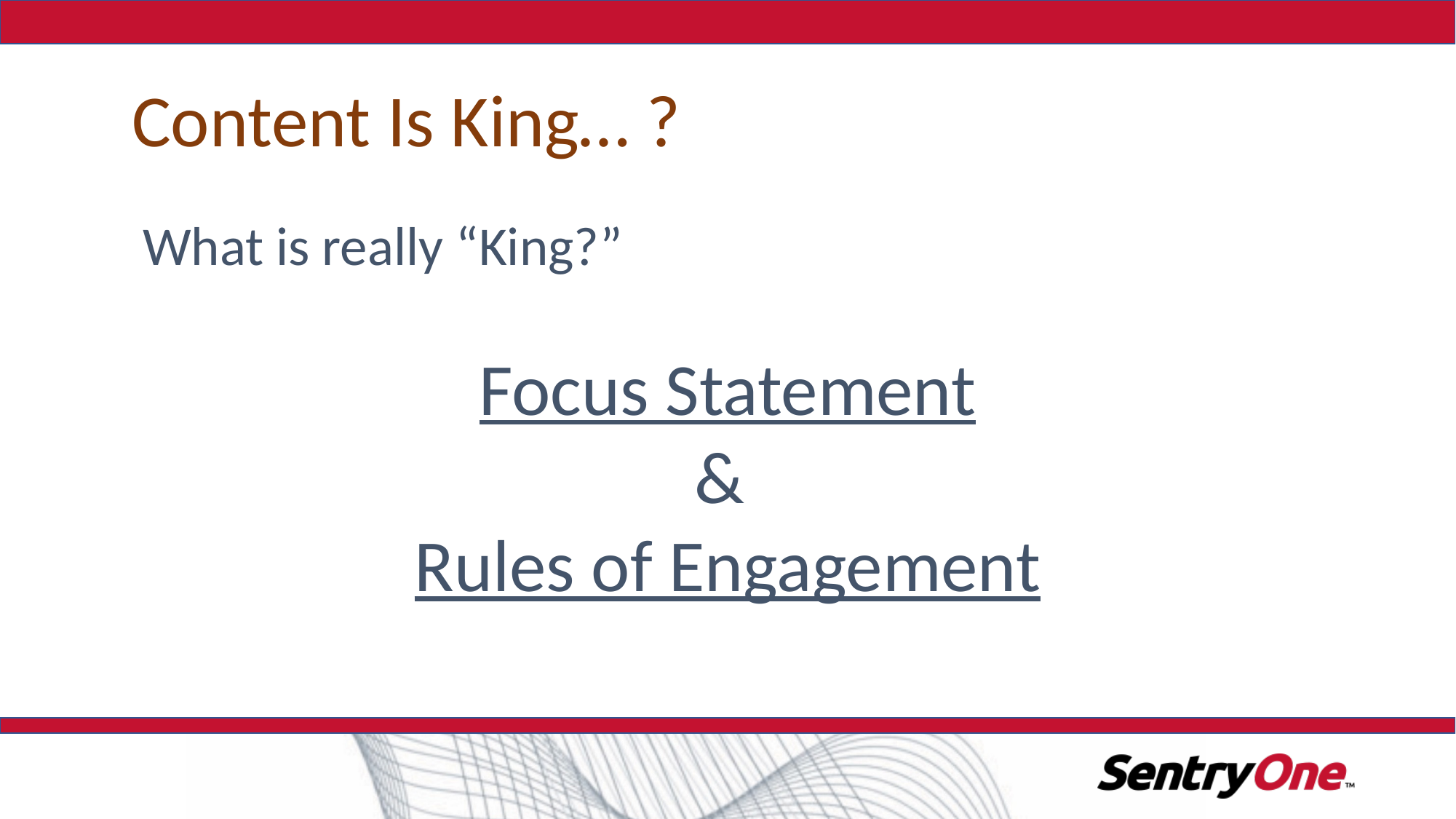

# Content Is King… ?
What is really “King?”

Focus Statement
&
Rules of Engagement